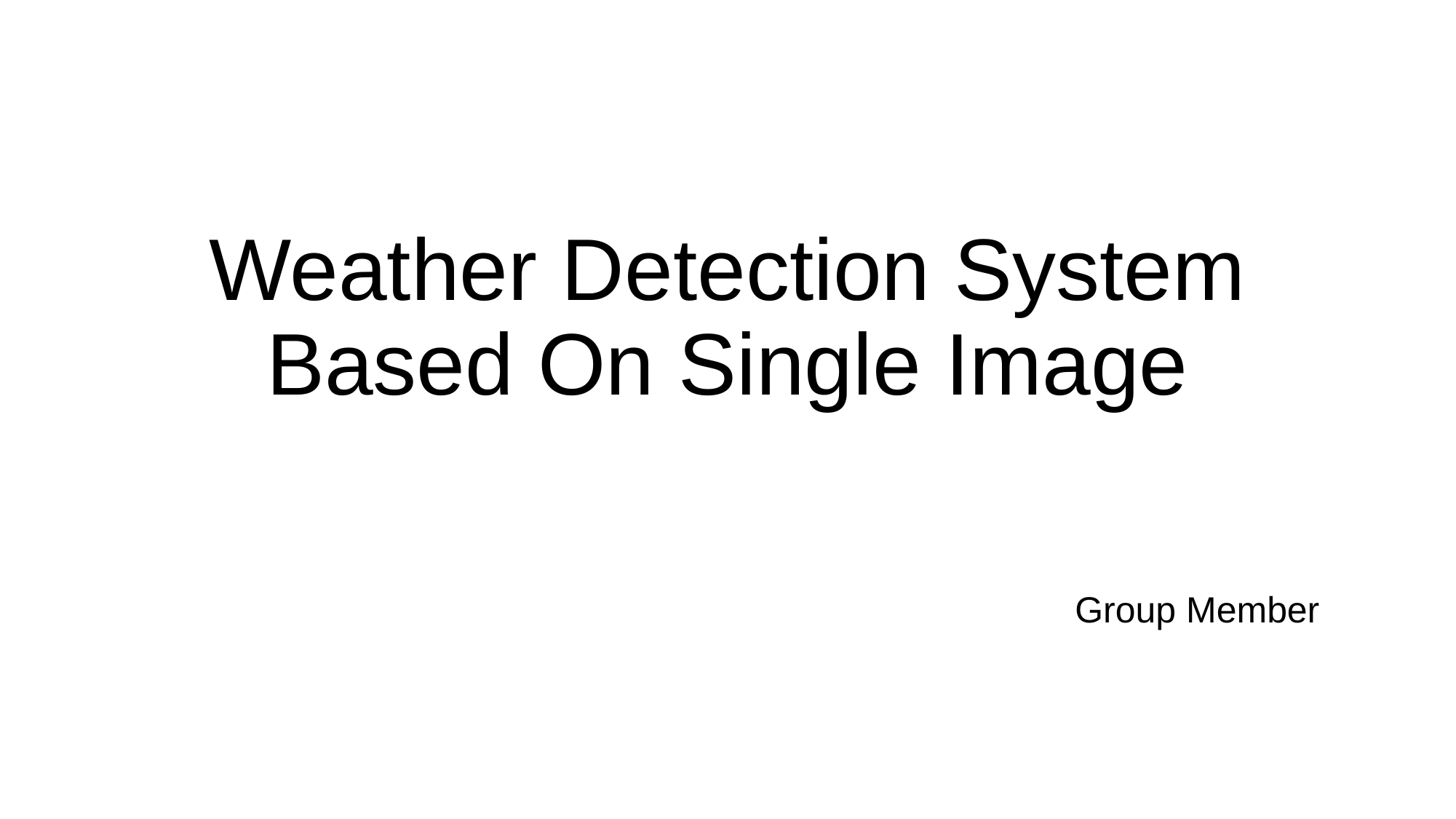

# Weather Detection System Based On Single Image
Group Member